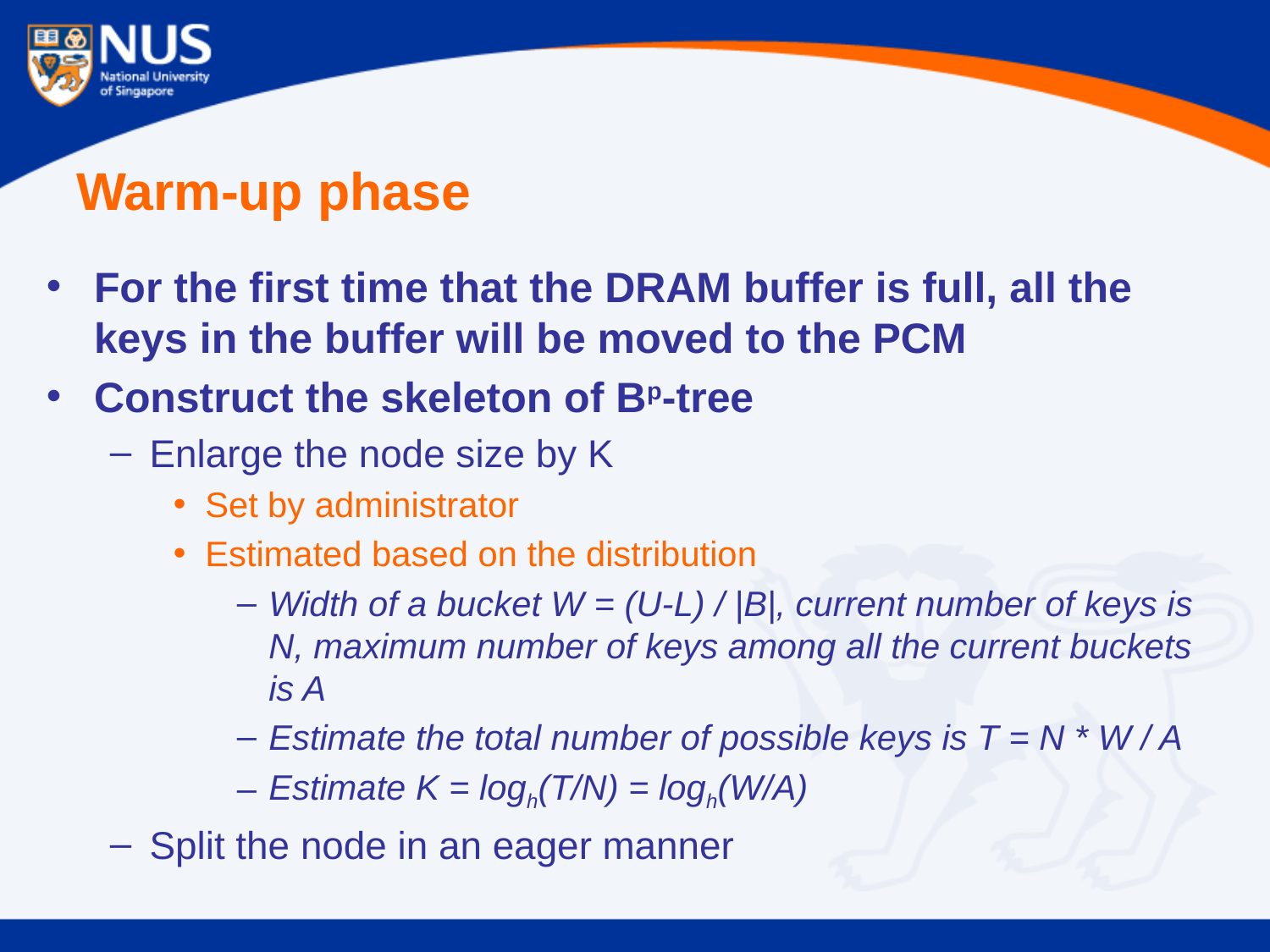

# Warm-up phase
For the first time that the DRAM buffer is full, all the keys in the buffer will be moved to the PCM
Construct the skeleton of Bp-tree
Enlarge the node size by K
Set by administrator
Estimated based on the distribution
Width of a bucket W = (U-L) / |B|, current number of keys is N, maximum number of keys among all the current buckets is A
Estimate the total number of possible keys is T = N * W / A
Estimate K = logh(T/N) = logh(W/A)
Split the node in an eager manner